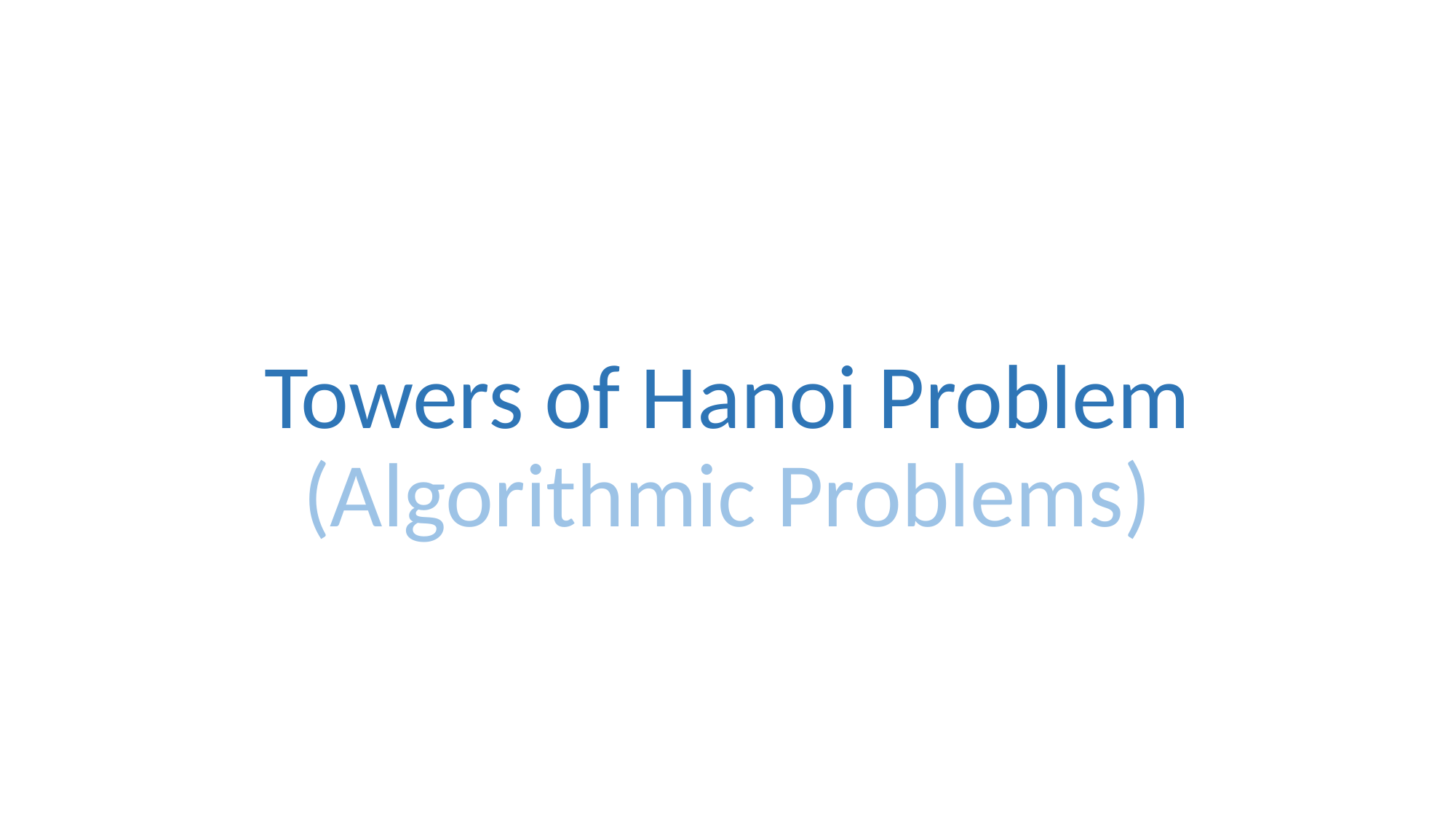

# Towers of Hanoi Problem (Algorithmic Problems)